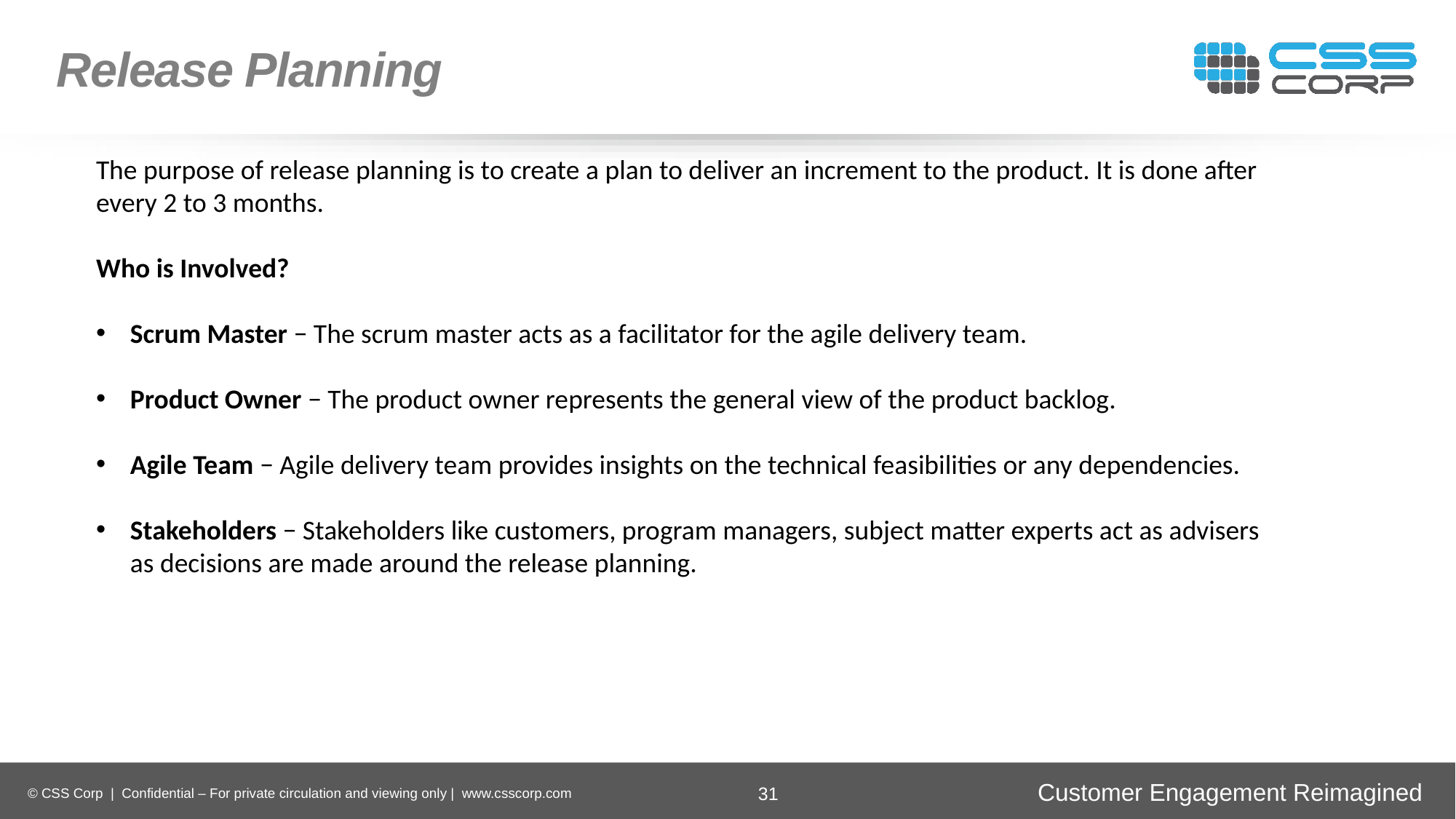

Release Planning
The purpose of release planning is to create a plan to deliver an increment to the product. It is done after every 2 to 3 months.

Who is Involved?

Scrum Master − The scrum master acts as a facilitator for the agile delivery team.

Product Owner − The product owner represents the general view of the product backlog.

Agile Team − Agile delivery team provides insights on the technical feasibilities or any dependencies.

Stakeholders − Stakeholders like customers, program managers, subject matter experts act as advisers as decisions are made around the release planning.

Enhancing
Operational Efficiency

Faster Time-to-Market

Digital
Transformation

Securing Brand and Customer Trust

31